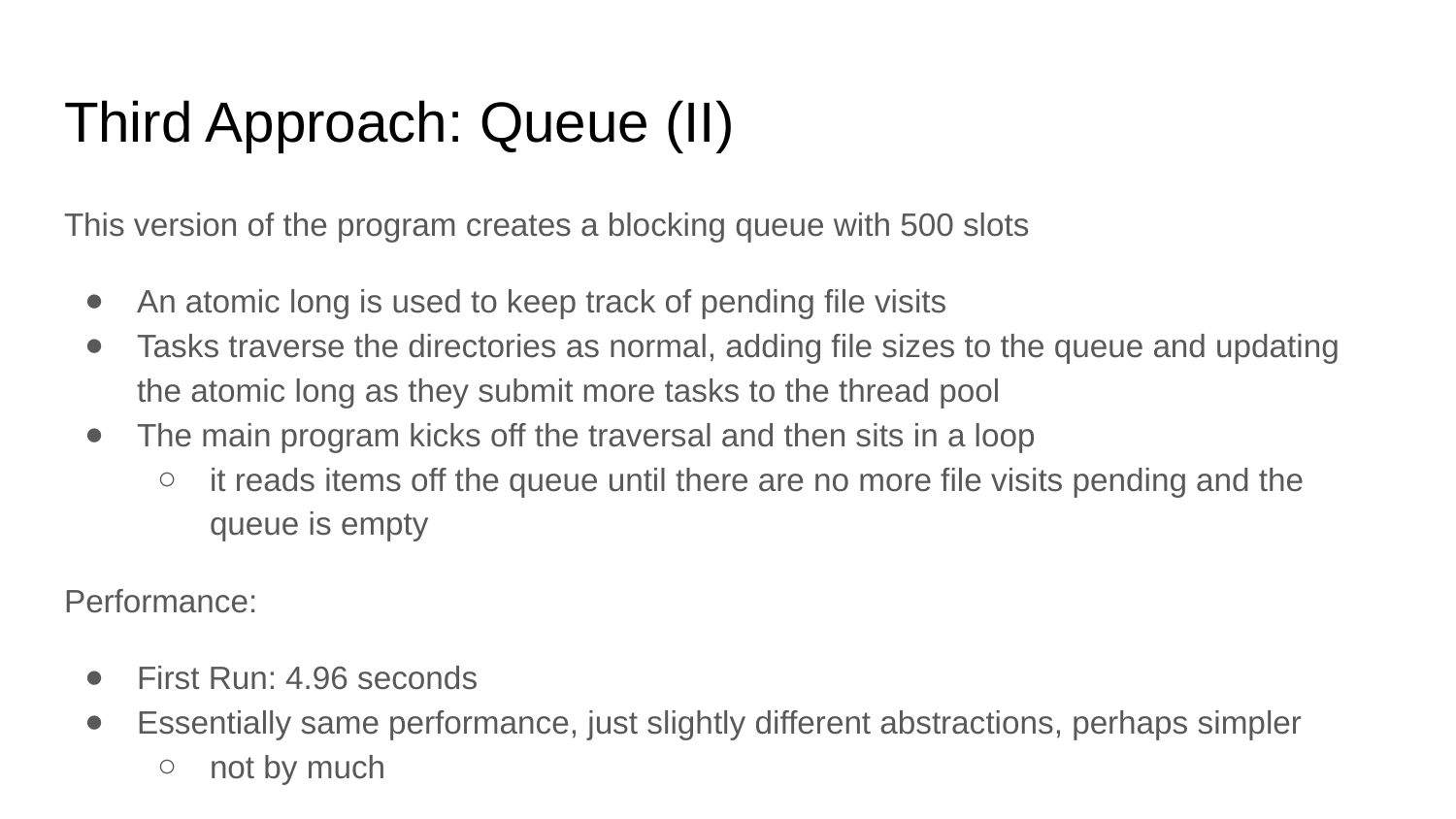

# Third Approach: Queue (II)
This version of the program creates a blocking queue with 500 slots
An atomic long is used to keep track of pending file visits
Tasks traverse the directories as normal, adding file sizes to the queue and updating the atomic long as they submit more tasks to the thread pool
The main program kicks off the traversal and then sits in a loop
it reads items off the queue until there are no more file visits pending and the queue is empty
Performance:
First Run: 4.96 seconds
Essentially same performance, just slightly different abstractions, perhaps simpler
not by much